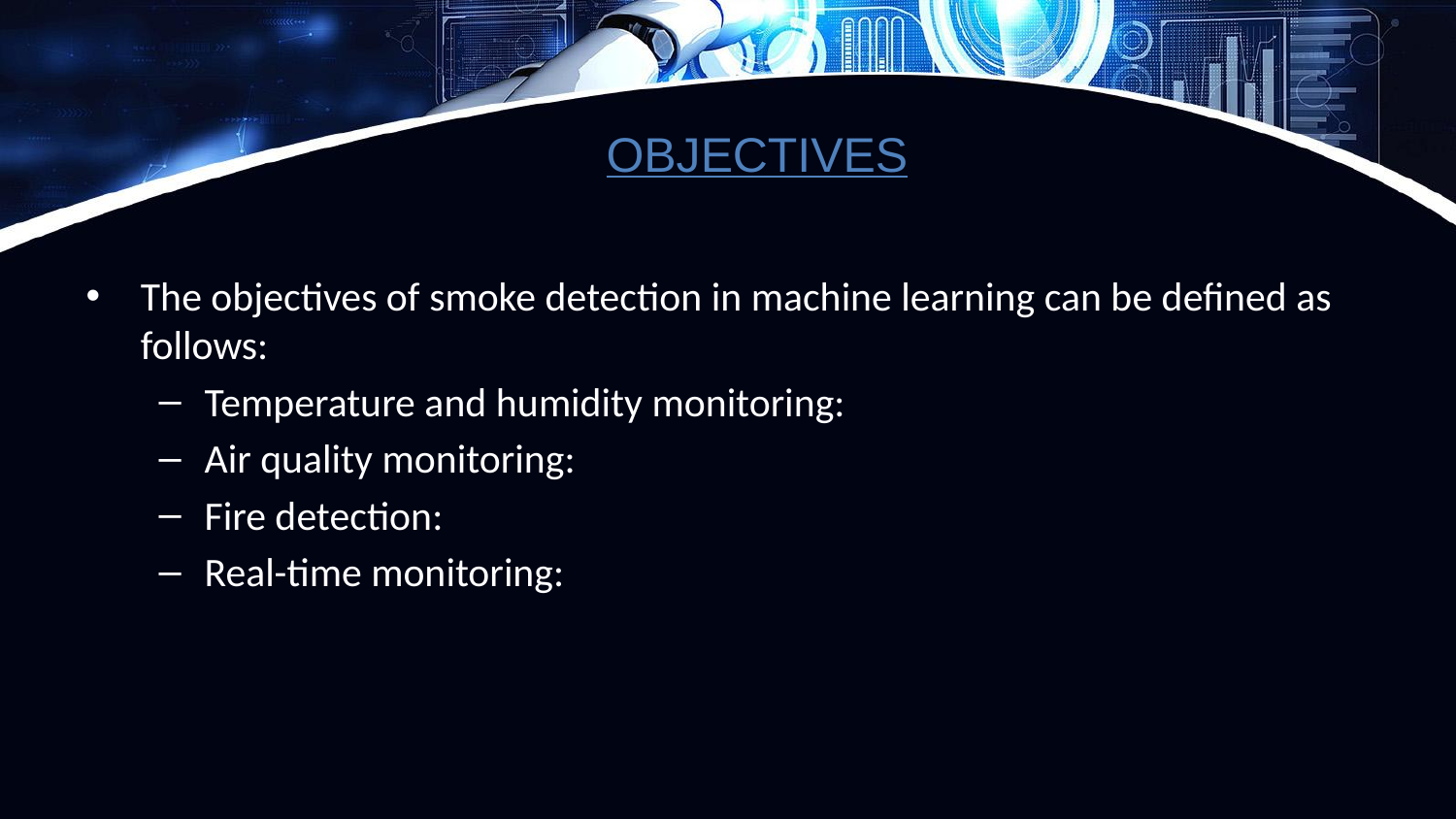

# OBJECTIVES
The objectives of smoke detection in machine learning can be defined as follows:
Temperature and humidity monitoring:
Air quality monitoring:
Fire detection:
Real-time monitoring: